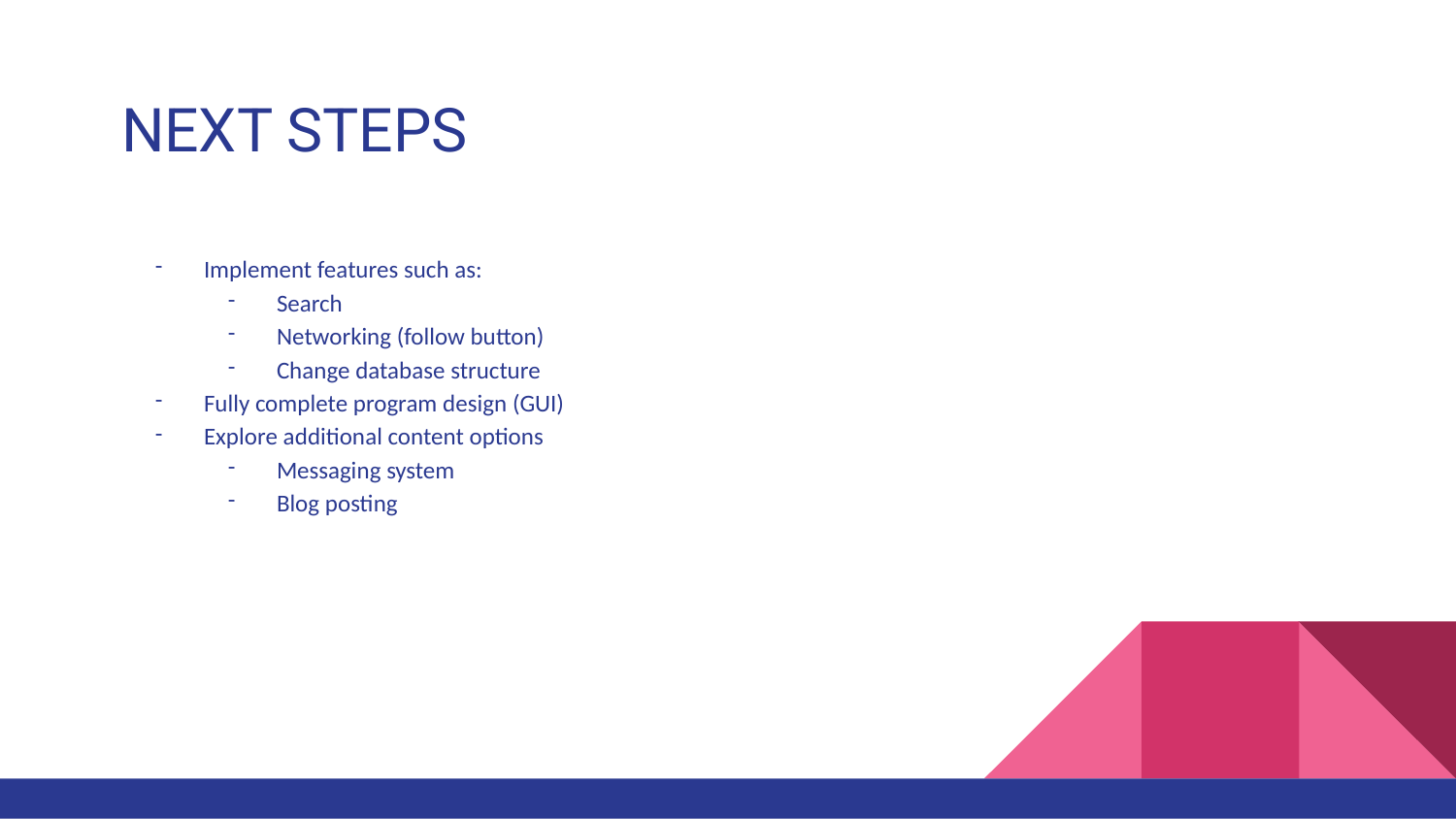

# NEXT STEPS

Implement features such as:
Search
Networking (follow button)
Change database structure
Fully complete program design (GUI)
Explore additional content options
Messaging system
Blog posting